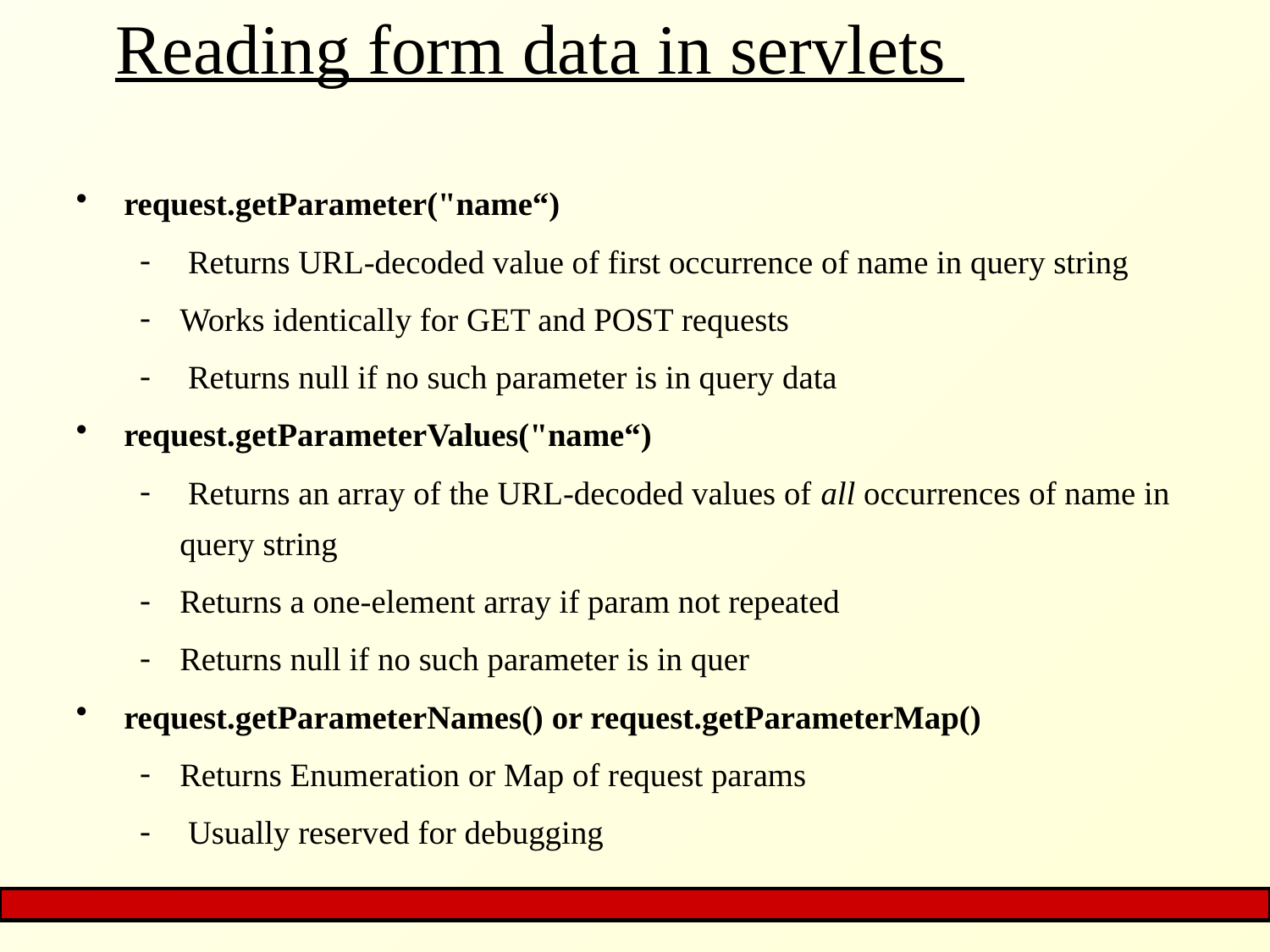

# Reading form data in servlets
request.getParameter("name“)
 Returns URL-decoded value of first occurrence of name in query string
Works identically for GET and POST requests
 Returns null if no such parameter is in query data
request.getParameterValues("name“)
 Returns an array of the URL-decoded values of all occurrences of name in query string
Returns a one-element array if param not repeated
Returns null if no such parameter is in quer
request.getParameterNames() or request.getParameterMap()
Returns Enumeration or Map of request params
 Usually reserved for debugging